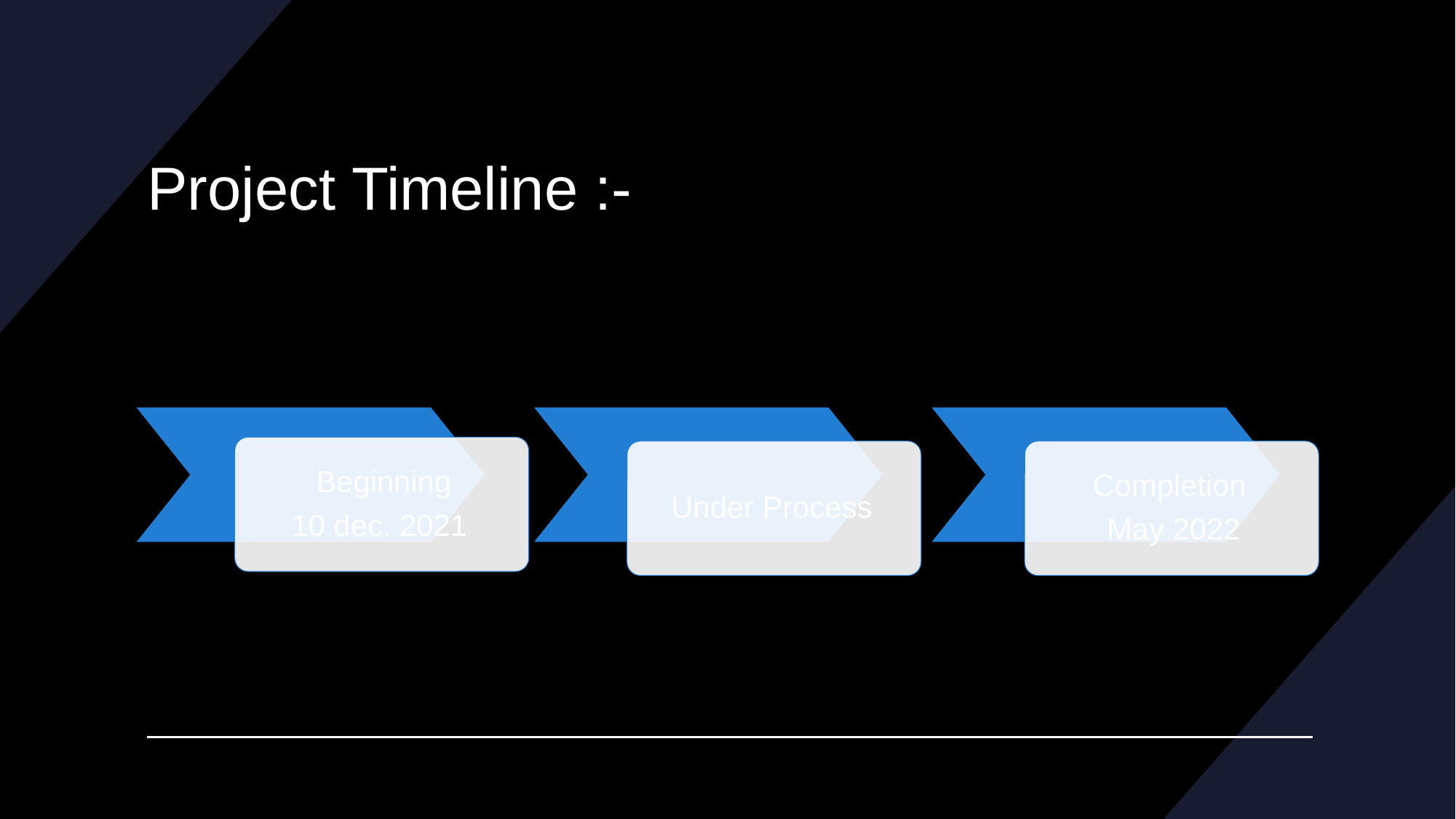

# Project Timeline :-
Beginning
10 dec. 2021
Under Process
Completion
May 2022